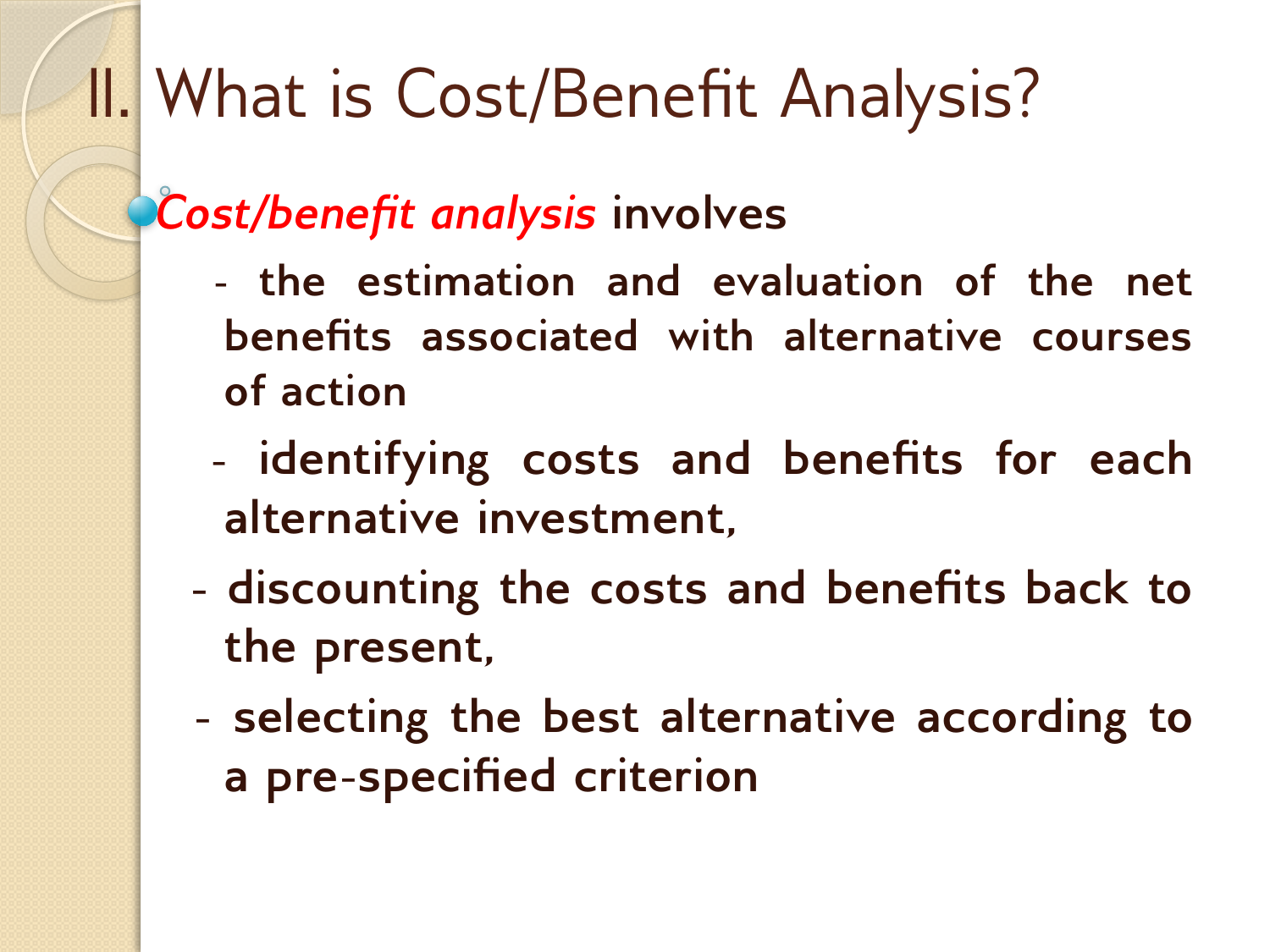

# II. What is Cost/Benefit Analysis?
Cost/benefit analysis involves
  - the estimation and evaluation of the net benefits associated with alternative courses of action
  - identifying costs and benefits for each alternative investment,
  - discounting the costs and benefits back to the present,
  - selecting the best alternative according to a pre-specified criterion